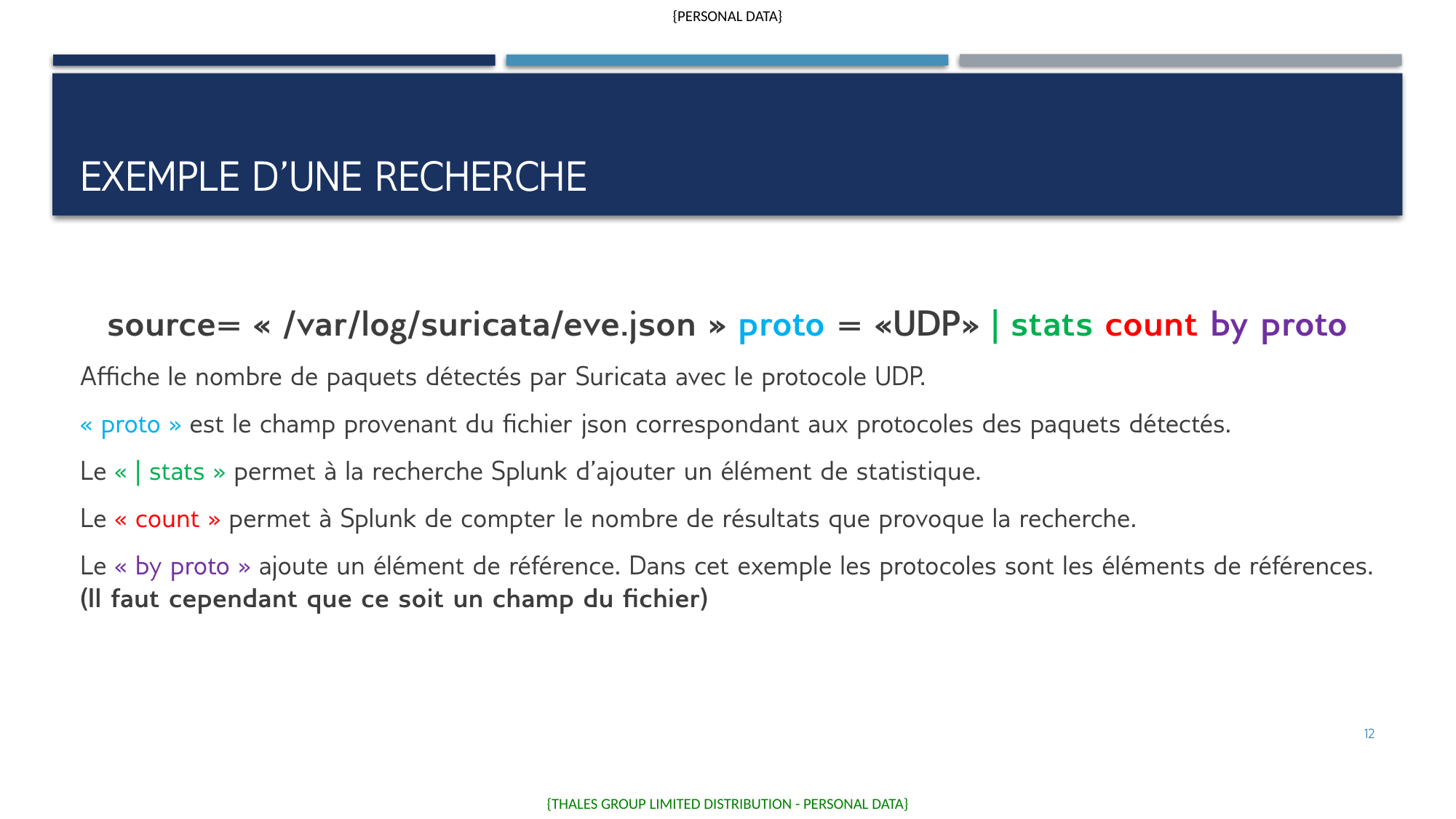

# Exemple d’une recherche
source= « /var/log/suricata/eve.json » proto = «UDP» | stats count by proto
Affiche le nombre de paquets détectés par Suricata avec le protocole UDP.
« proto » est le champ provenant du fichier json correspondant aux protocoles des paquets détectés.
Le « | stats » permet à la recherche Splunk d’ajouter un élément de statistique.
Le « count » permet à Splunk de compter le nombre de résultats que provoque la recherche.
Le « by proto » ajoute un élément de référence. Dans cet exemple les protocoles sont les éléments de références. (Il faut cependant que ce soit un champ du fichier)

12